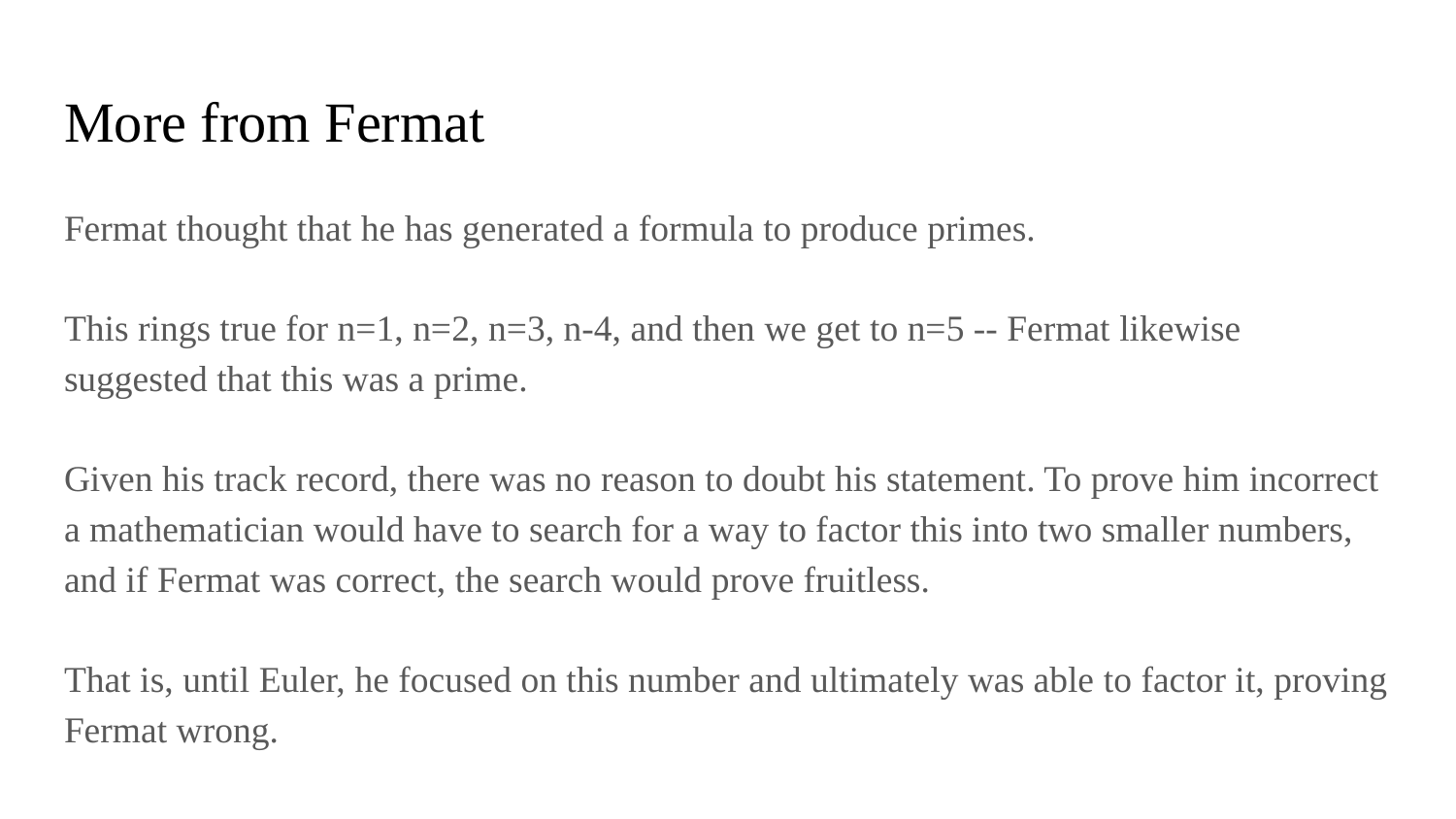

# More from Fermat
Fermat thought that he has generated a formula to produce primes.
This rings true for n=1, n=2, n=3, n-4, and then we get to n=5 -- Fermat likewise suggested that this was a prime.
Given his track record, there was no reason to doubt his statement. To prove him incorrect a mathematician would have to search for a way to factor this into two smaller numbers, and if Fermat was correct, the search would prove fruitless.
That is, until Euler, he focused on this number and ultimately was able to factor it, proving Fermat wrong.